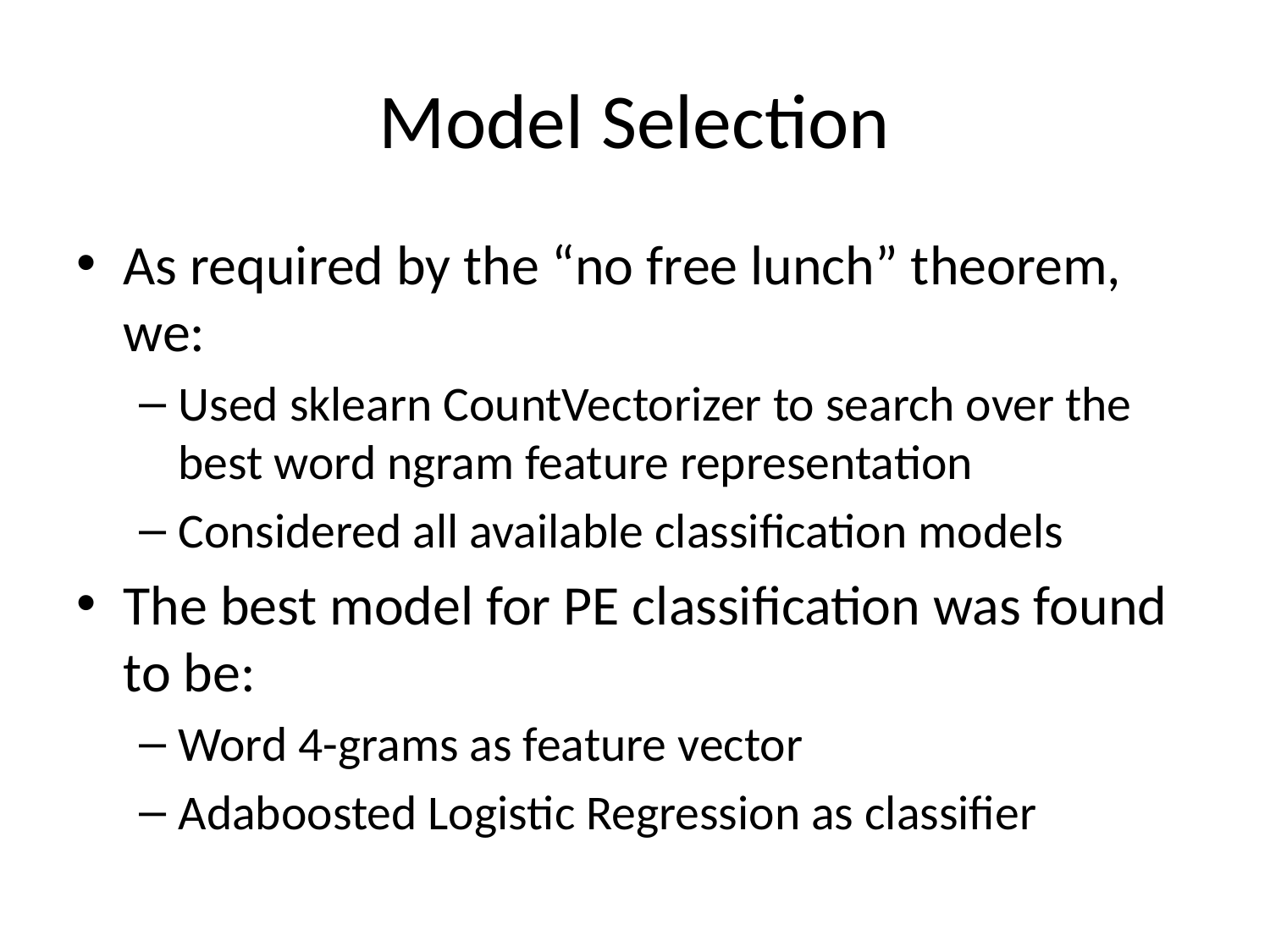

# Model Selection
As required by the “no free lunch” theorem, we:
Used sklearn CountVectorizer to search over the best word ngram feature representation
Considered all available classification models
The best model for PE classification was found to be:
Word 4-grams as feature vector
Adaboosted Logistic Regression as classifier